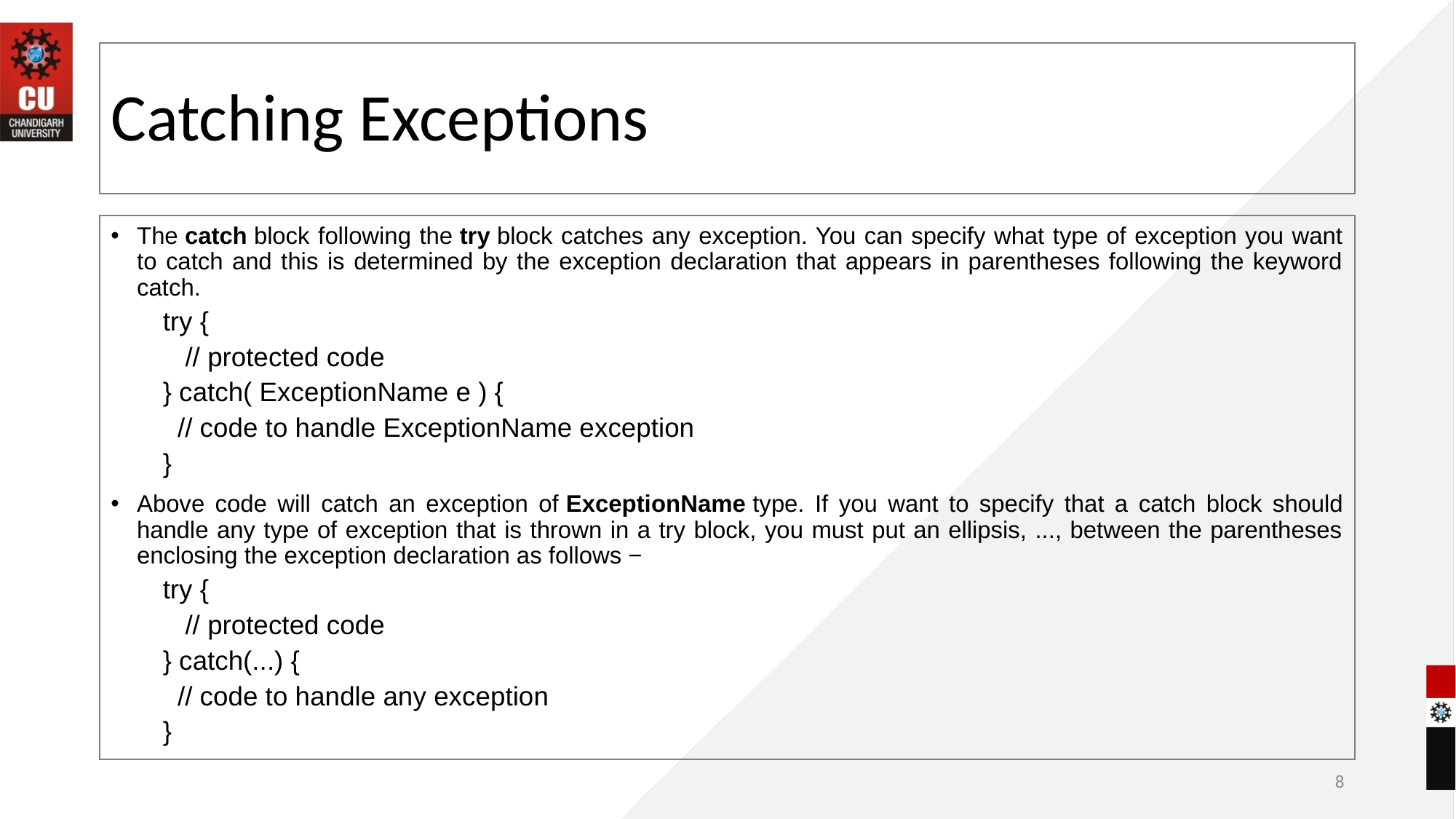

# Catching Exceptions

The catch block following the try block catches any exception. You can specify what type of exception you want to catch and this is determined by the exception declaration that appears in parentheses following the keyword catch.
try {
   // protected code
} catch( ExceptionName e ) {
  // code to handle ExceptionName exception
}
Above code will catch an exception of ExceptionName type. If you want to specify that a catch block should handle any type of exception that is thrown in a try block, you must put an ellipsis, ..., between the parentheses enclosing the exception declaration as follows −
try {
   // protected code
} catch(...) {
  // code to handle any exception
}
8